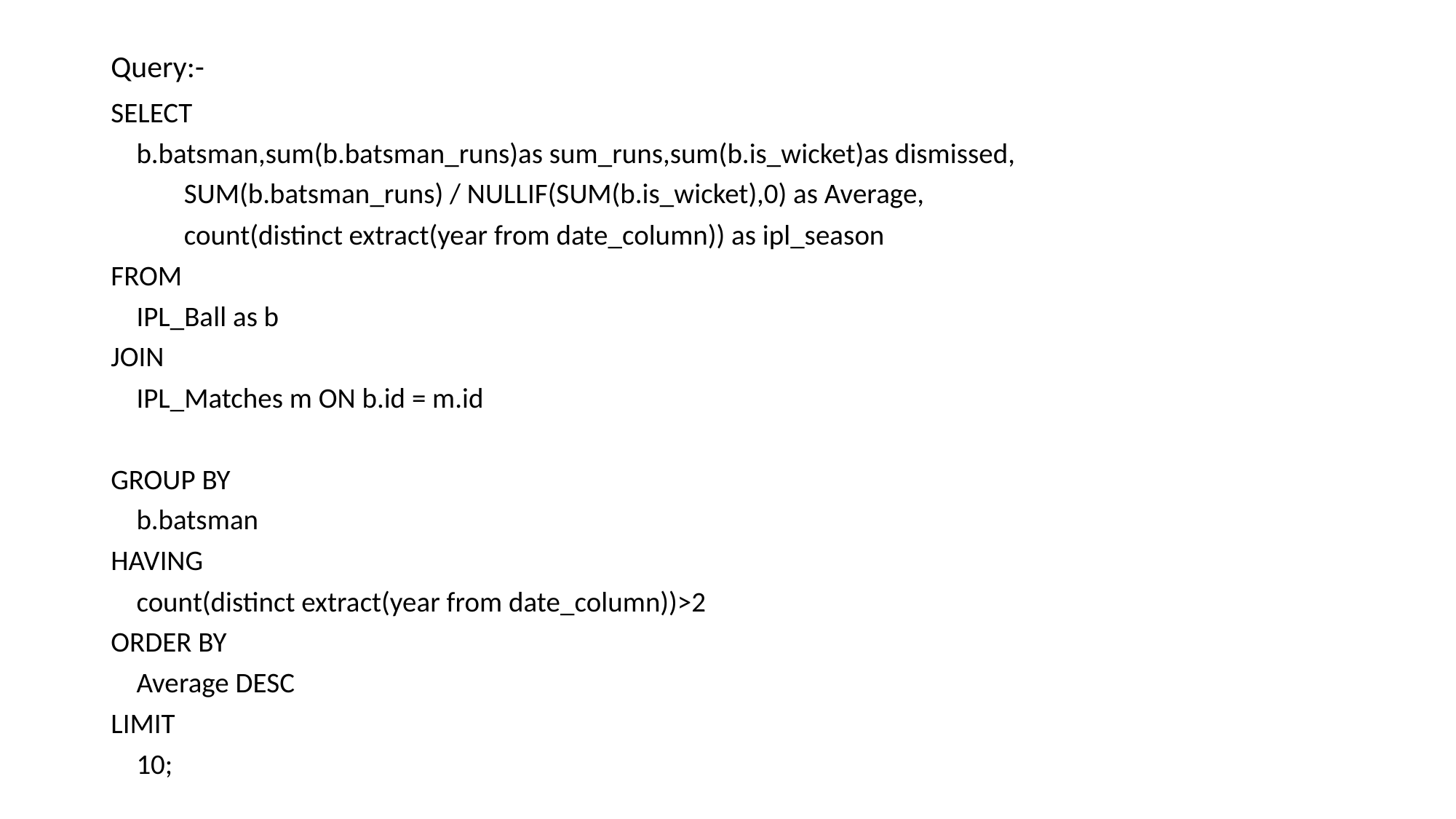

# Query:-
SELECT
    b.batsman,sum(b.batsman_runs)as sum_runs,sum(b.is_wicket)as dismissed,
	SUM(b.batsman_runs) / NULLIF(SUM(b.is_wicket),0) as Average,
	count(distinct extract(year from date_column)) as ipl_season
FROM
    IPL_Ball as b
JOIN
    IPL_Matches m ON b.id = m.id

GROUP BY
    b.batsman
HAVING
    count(distinct extract(year from date_column))>2
ORDER BY
    Average DESC
LIMIT
    10;